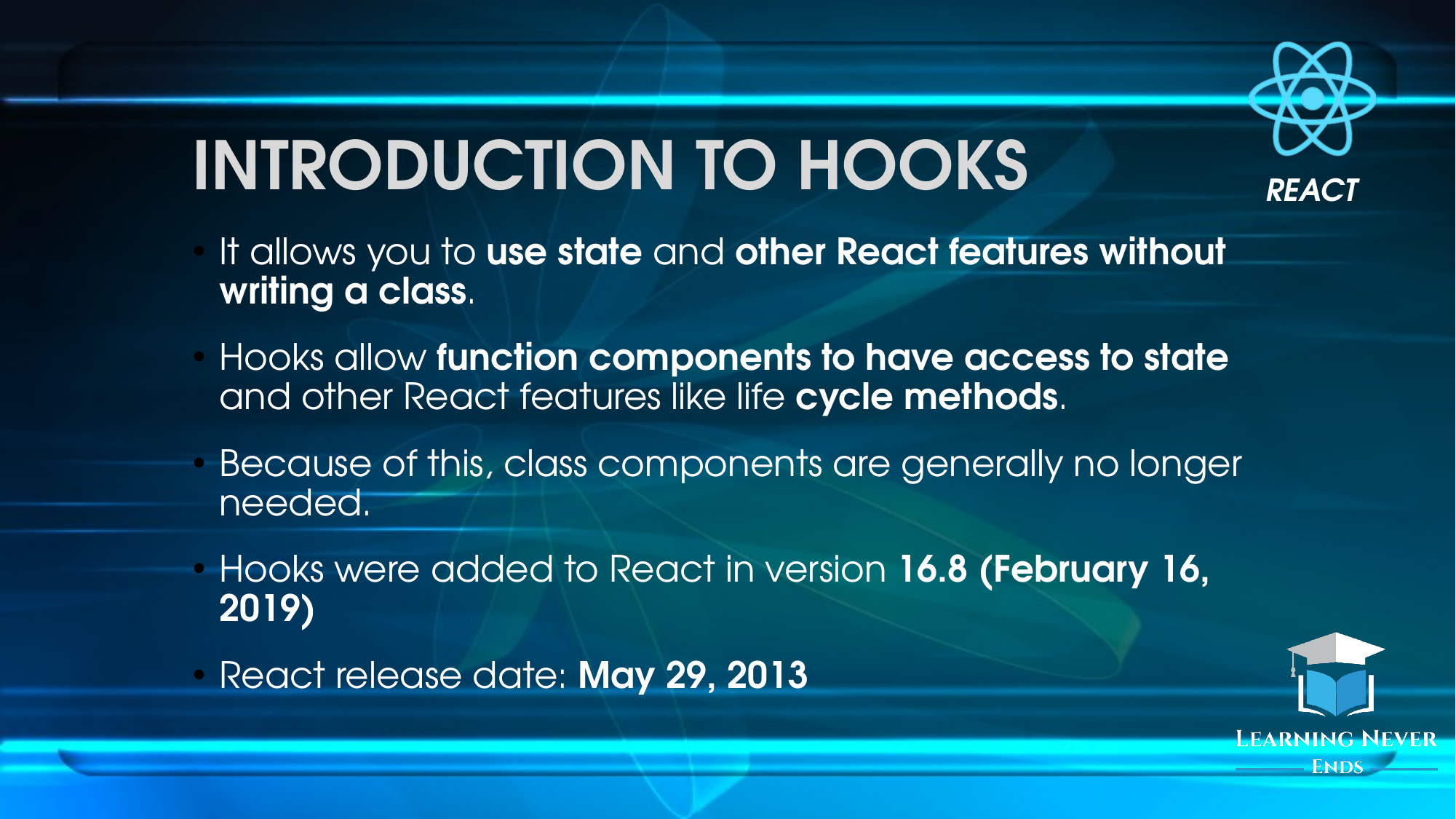

# INTRODUCTION TO HOOKS
It allows you to use state and other React features without writing a class.
Hooks allow function components to have access to state and other React features like life cycle methods.
Because of this, class components are generally no longer needed.
Hooks were added to React in version 16.8 (February 16, 2019)
React release date: May 29, 2013